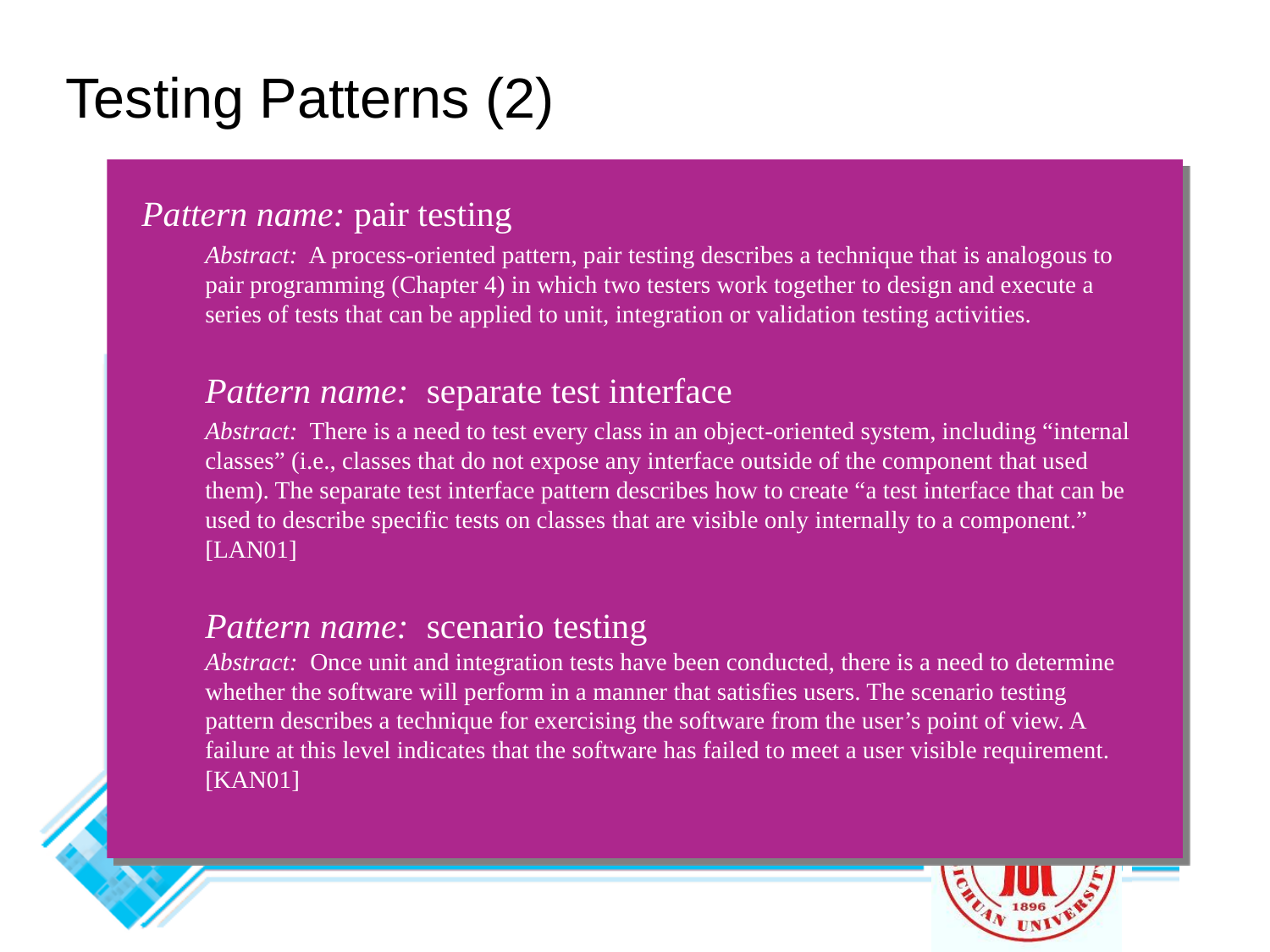

# Testing Patterns (2)

Pattern name: pair testing
Abstract:  A process-oriented pattern, pair testing describes a technique that is analogous to pair programming (Chapter 4) in which two testers work together to design and execute a series of tests that can be applied to unit, integration or validation testing activities.

Pattern name:  separate test interface
Abstract:  There is a need to test every class in an object-oriented system, including “internal classes” (i.e., classes that do not expose any interface outside of the component that used them). The separate test interface pattern describes how to create “a test interface that can be used to describe specific tests on classes that are visible only internally to a component.” [LAN01]

Pattern name:  scenario testing
Abstract:  Once unit and integration tests have been conducted, there is a need to determine whether the software will perform in a manner that satisfies users. The scenario testing pattern describes a technique for exercising the software from the user’s point of view. A failure at this level indicates that the software has failed to meet a user visible requirement. [KAN01]